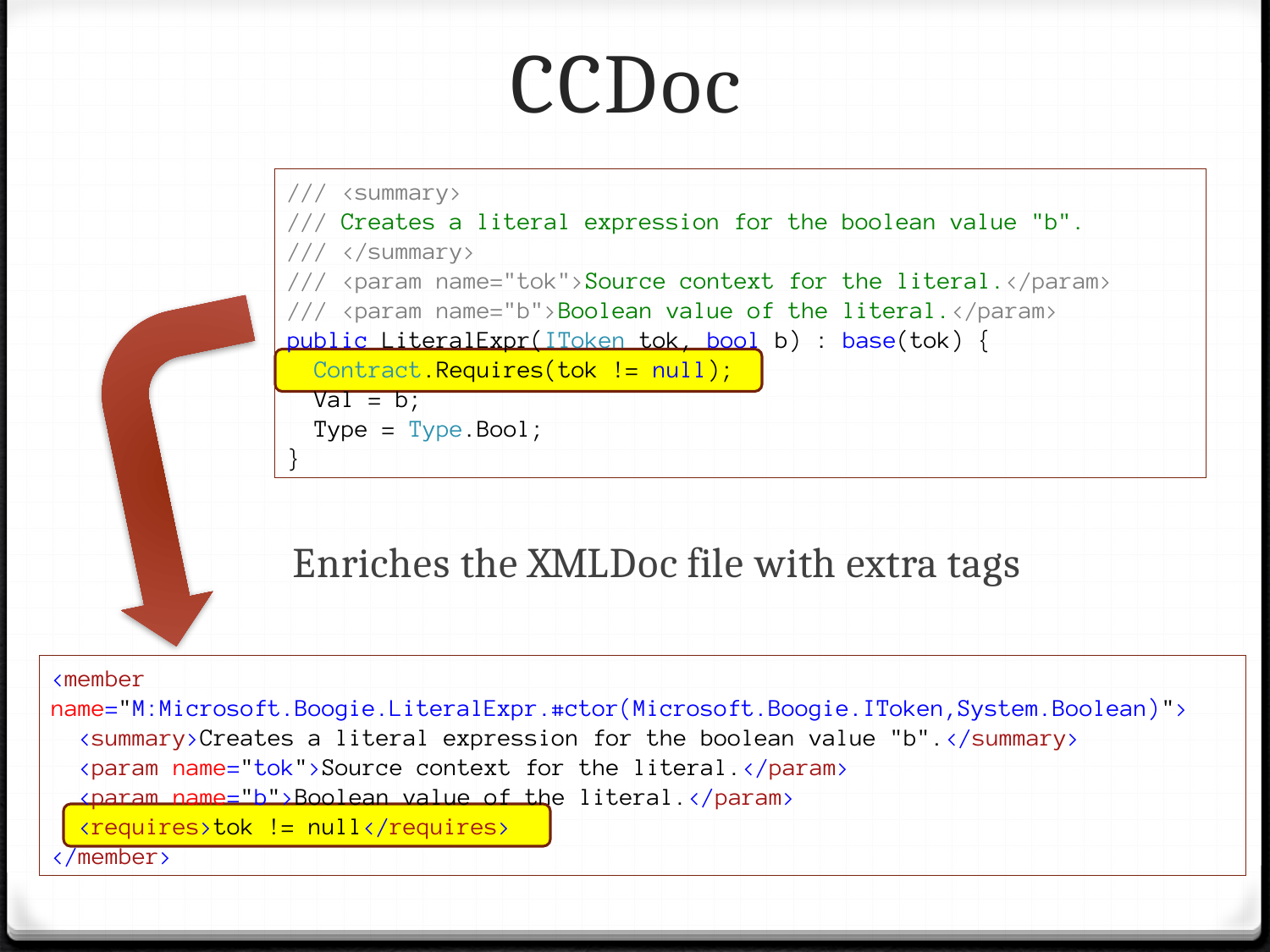

# CCDoc
/// <summary>
/// Creates a literal expression for the boolean value "b".
/// </summary>
/// <param name="tok">Source context for the literal.</param>
/// <param name="b">Boolean value of the literal.</param>
public LiteralExpr(IToken tok, bool b) : base(tok) {
  Contract.Requires(tok != null);
  Val = b;
  Type = Type.Bool;
}

Enriches the XMLDoc file with extra tags
<member name="M:Microsoft.Boogie.LiteralExpr.#ctor(Microsoft.Boogie.IToken,System.Boolean)">
  <summary>Creates a literal expression for the boolean value "b".</summary>
  <param name="tok">Source context for the literal.</param>
  <param name="b">Boolean value of the literal.</param>
  <requires>tok != null</requires>
</member>